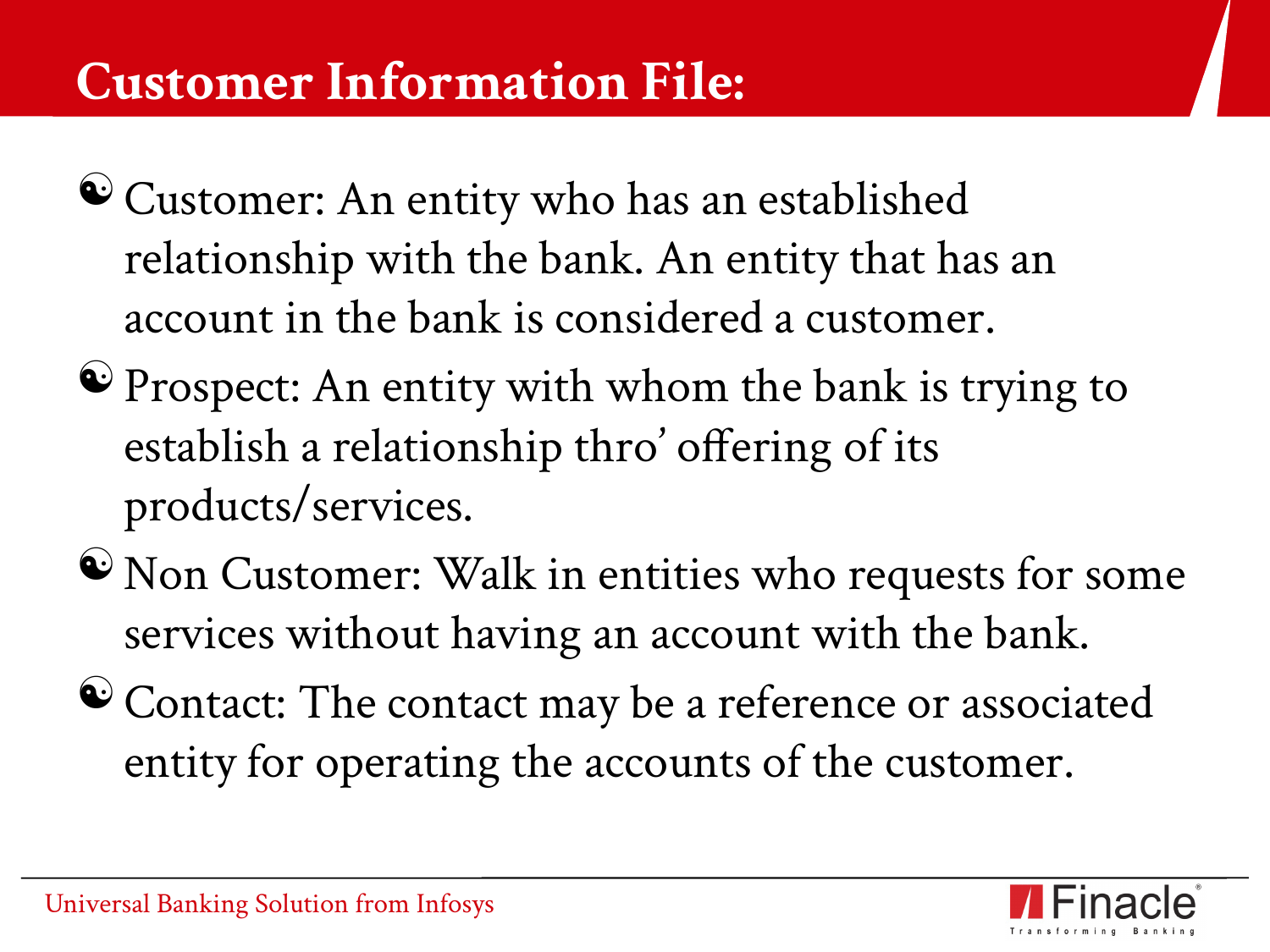

# Customer Information File:
Customer: An entity who has an established relationship with the bank. An entity that has an account in the bank is considered a customer.
Prospect: An entity with whom the bank is trying to establish a relationship thro’ offering of its products/services.
Non Customer: Walk in entities who requests for some services without having an account with the bank.
Contact: The contact may be a reference or associated entity for operating the accounts of the customer.